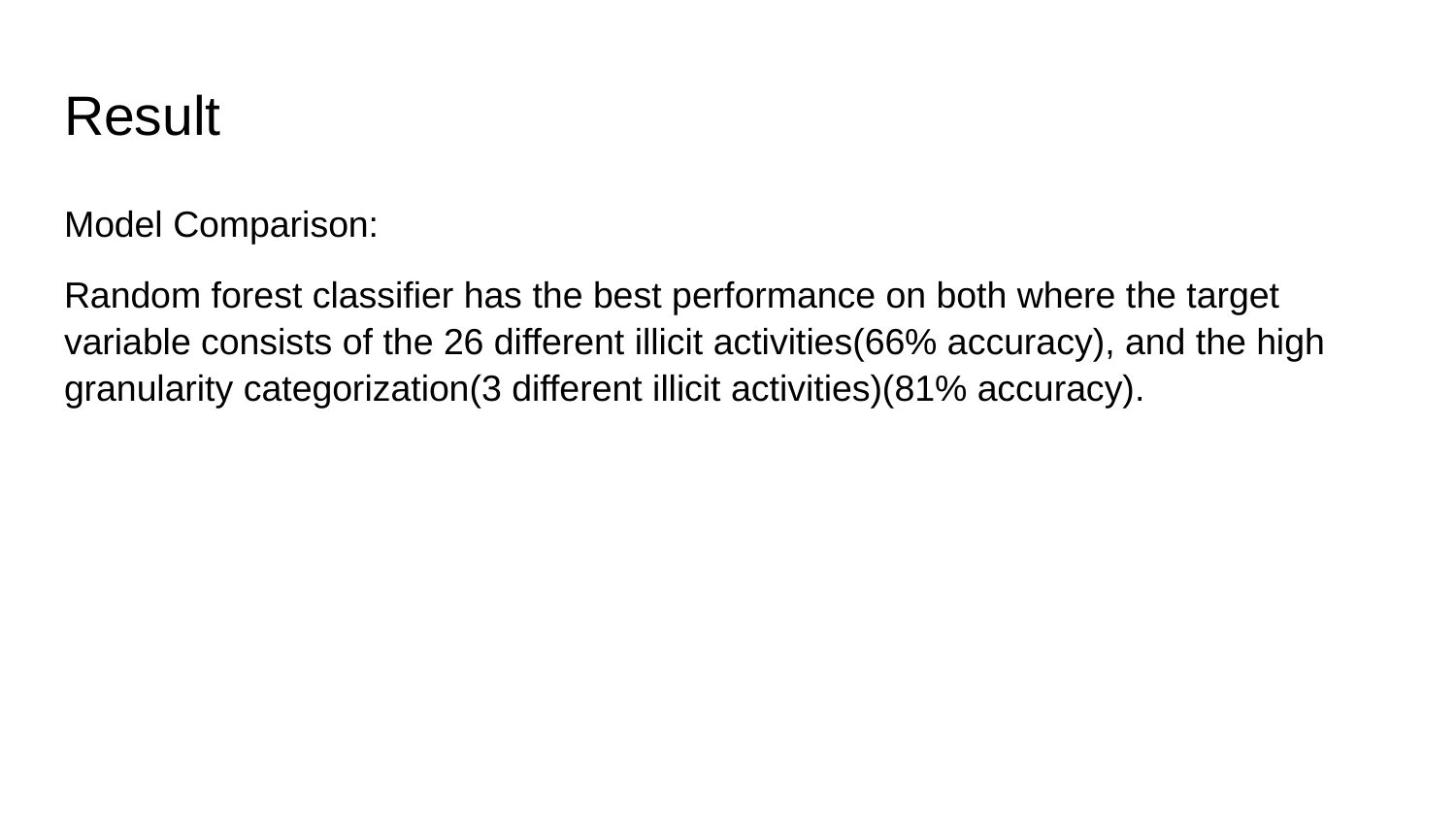

# Result
Model Comparison:
Random forest classifier has the best performance on both where the target variable consists of the 26 different illicit activities(66% accuracy), and the high granularity categorization(3 different illicit activities)(81% accuracy).